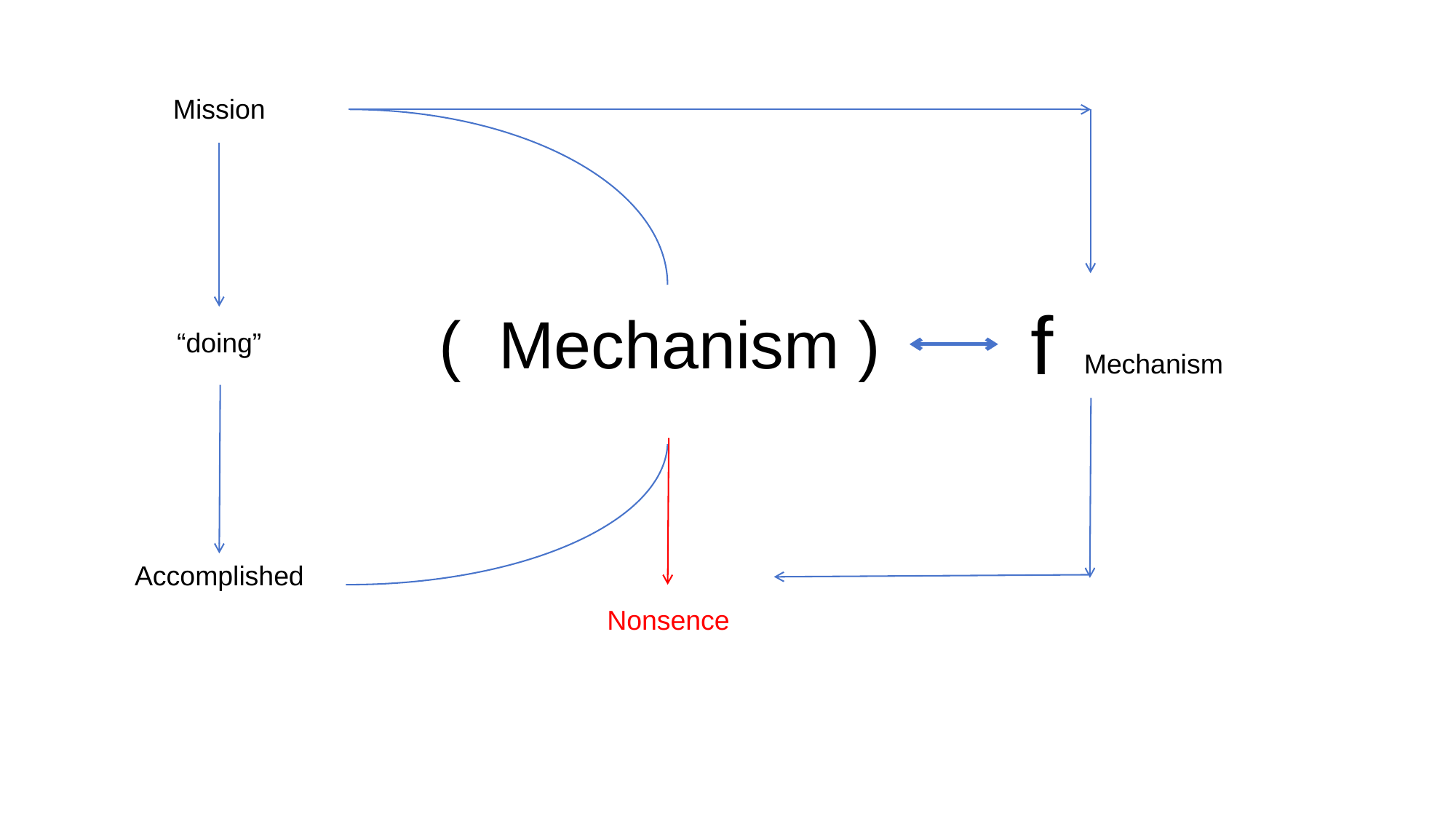

Mission

(  Mechanism )
f
“doing”
Mechanism
Accomplished
Nonsence